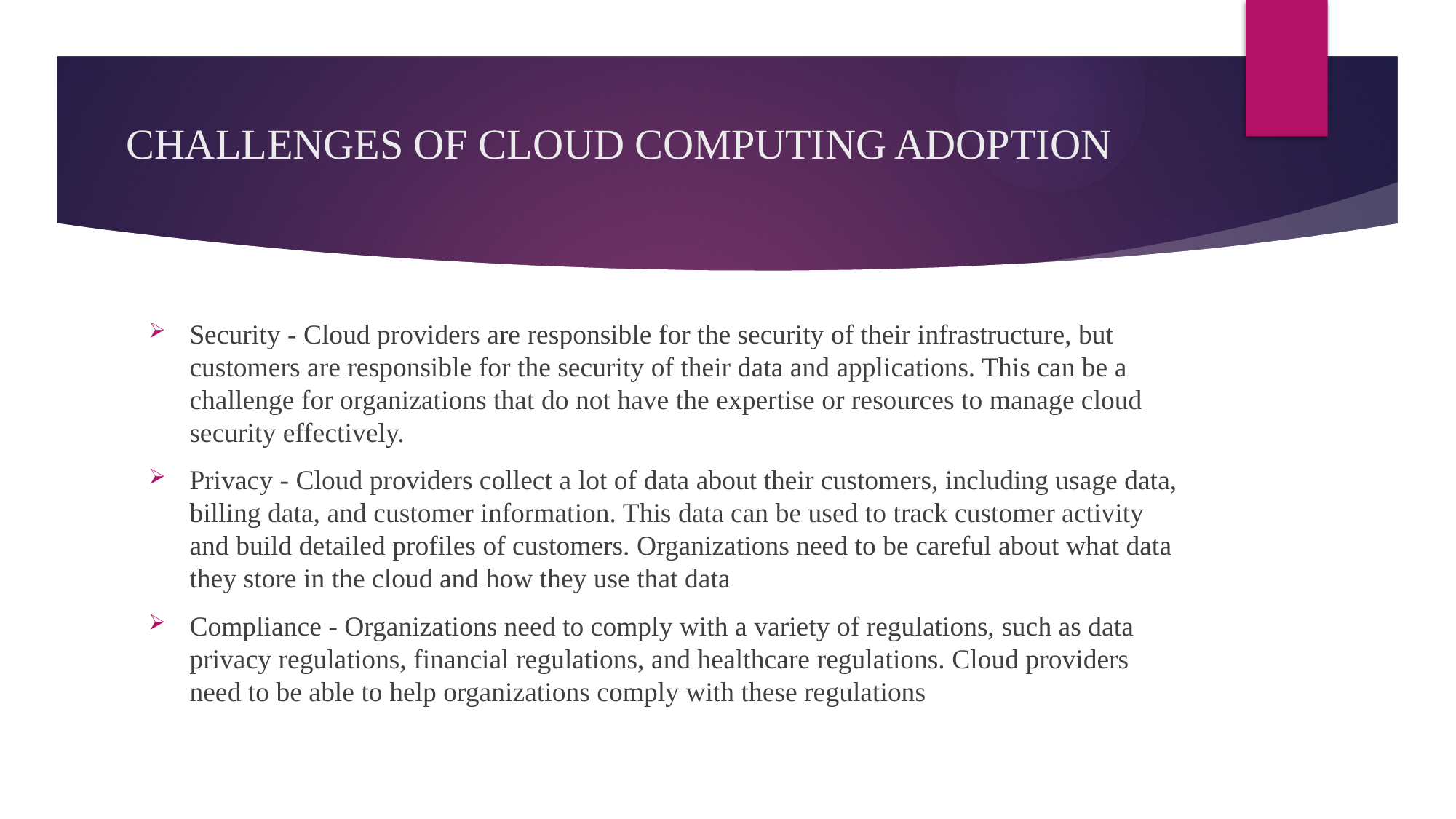

# CHALLENGES OF CLOUD COMPUTING ADOPTION
Security - Cloud providers are responsible for the security of their infrastructure, but customers are responsible for the security of their data and applications. This can be a challenge for organizations that do not have the expertise or resources to manage cloud security effectively.
Privacy - Cloud providers collect a lot of data about their customers, including usage data, billing data, and customer information. This data can be used to track customer activity and build detailed profiles of customers. Organizations need to be careful about what data they store in the cloud and how they use that data
Compliance - Organizations need to comply with a variety of regulations, such as data privacy regulations, financial regulations, and healthcare regulations. Cloud providers need to be able to help organizations comply with these regulations